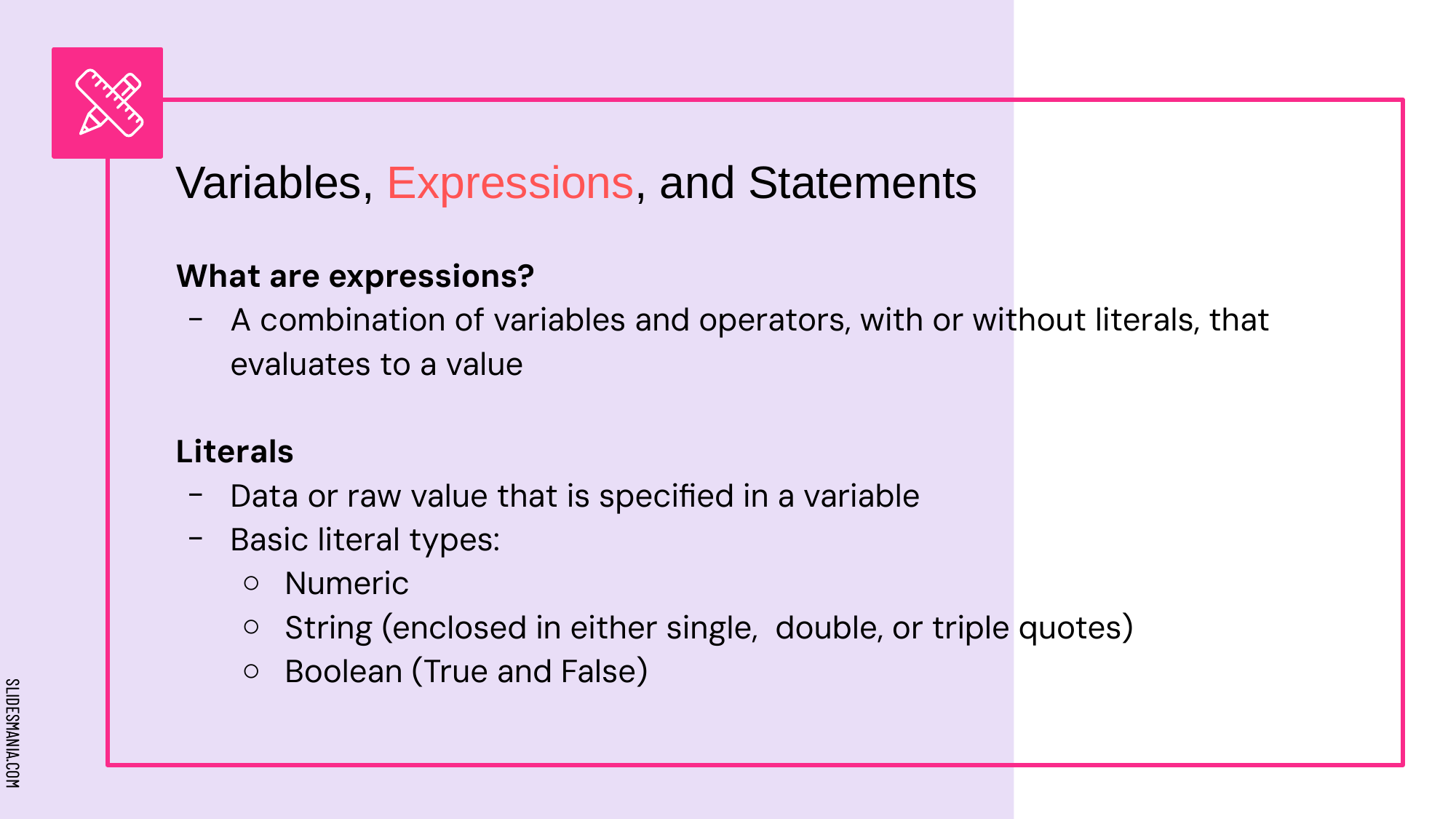

# Variables, Expressions, and Statements
What are expressions?
A combination of variables and operators, with or without literals, that evaluates to a value

Literals
Data or raw value that is specified in a variable
Basic literal types:
Numeric
String (enclosed in either single,  double, or triple quotes)
Boolean (True and False)